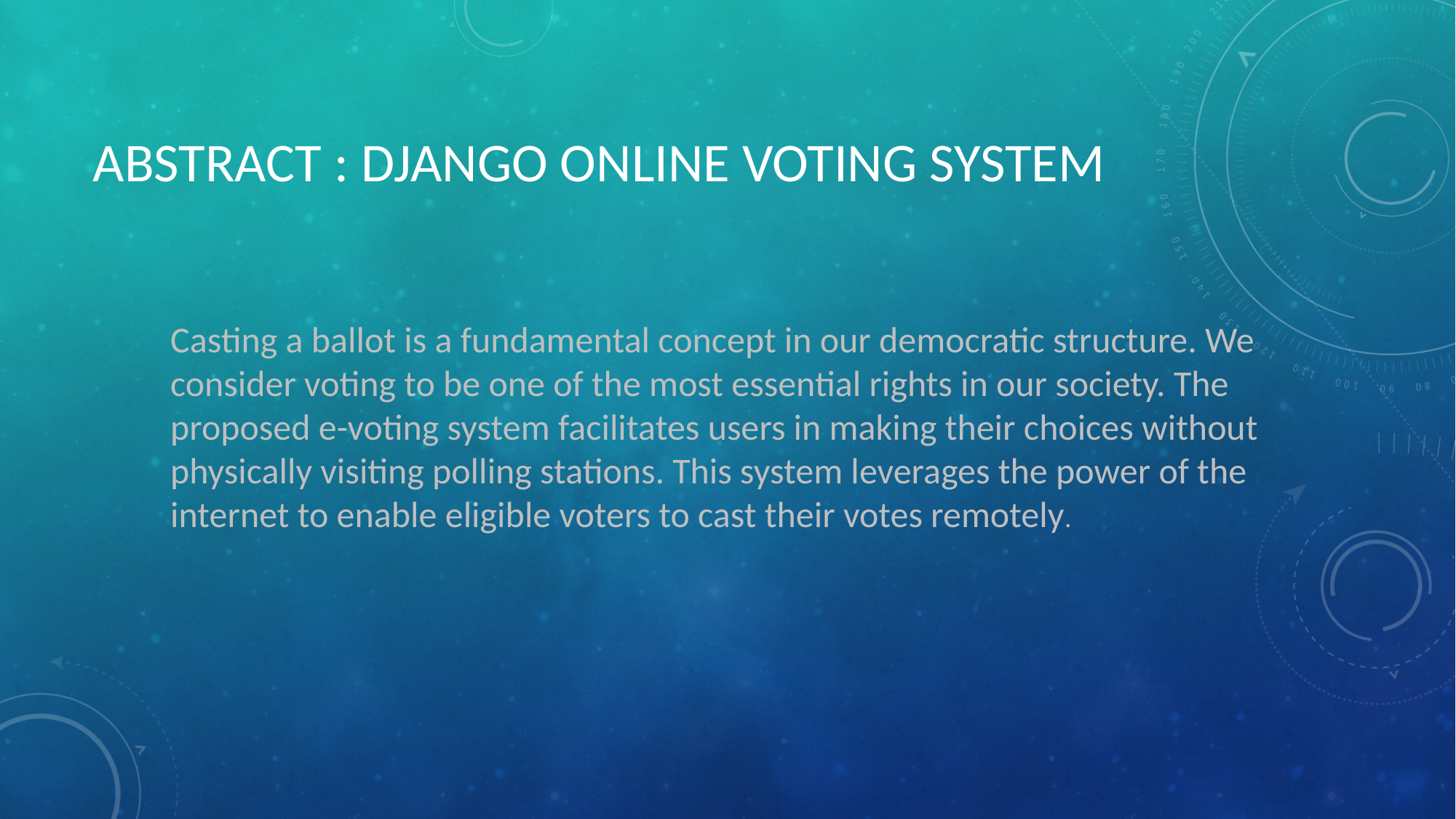

# Abstract : Django Online Voting System
Casting a ballot is a fundamental concept in our democratic structure. We consider voting to be one of the most essential rights in our society. The proposed e-voting system facilitates users in making their choices without physically visiting polling stations. This system leverages the power of the internet to enable eligible voters to cast their votes remotely.